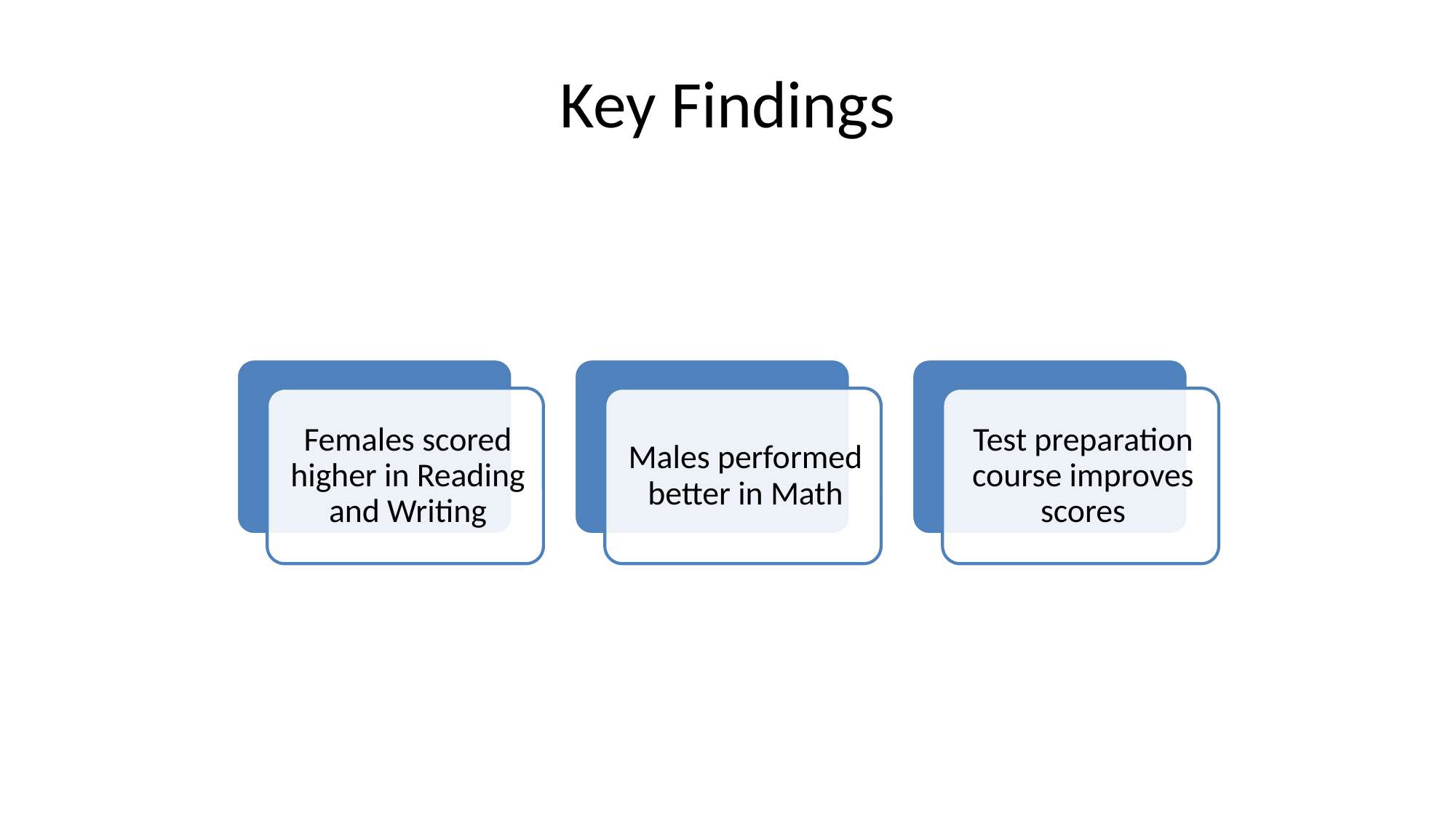

# Key Findings
Females scored higher in Reading and Writing
Males performed better in Math
Test preparation course improves scores